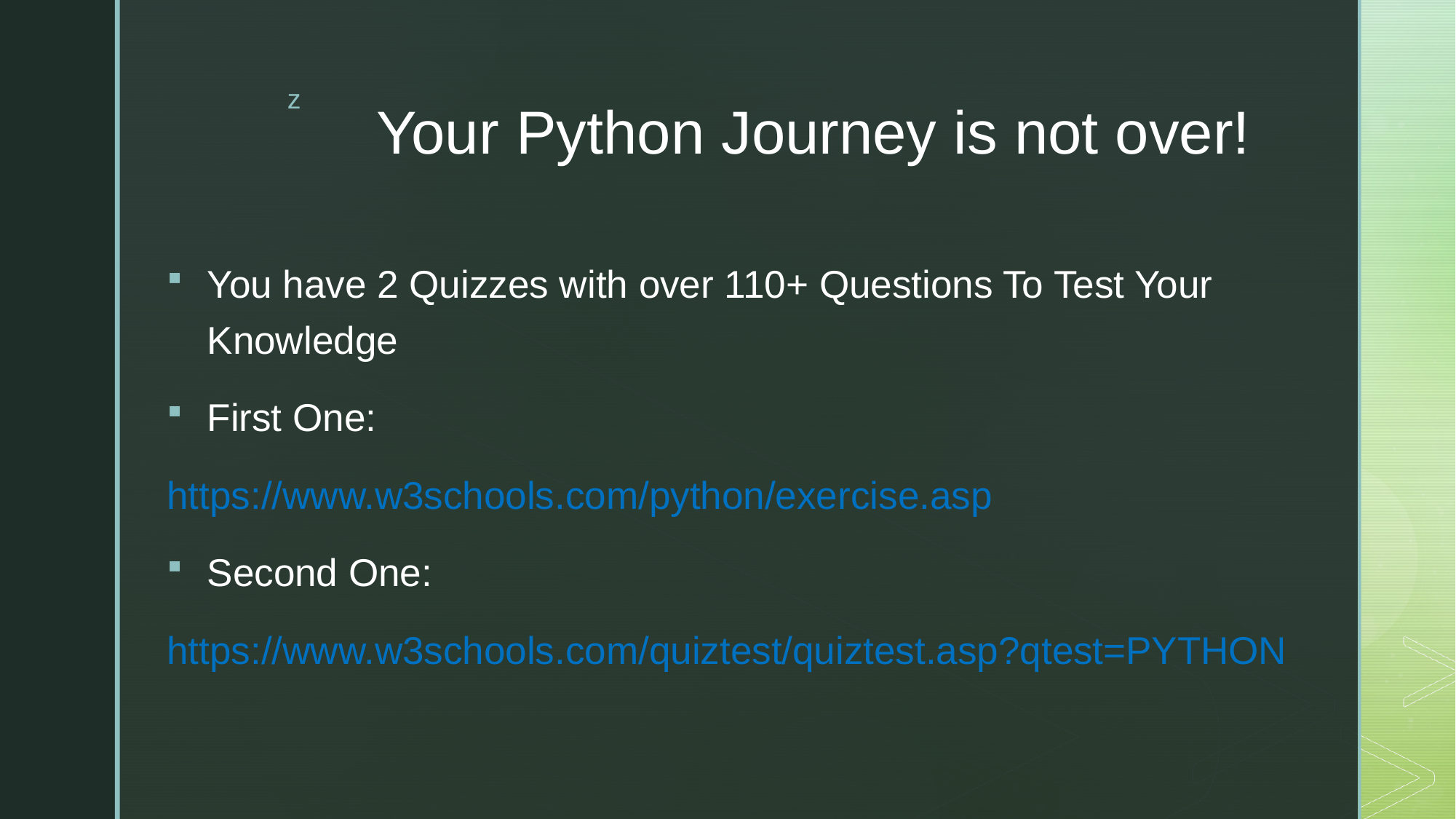

# Your Python Journey is not over!
You have 2 Quizzes with over 110+ Questions To Test Your Knowledge
First One:
https://www.w3schools.com/python/exercise.asp
Second One:
https://www.w3schools.com/quiztest/quiztest.asp?qtest=PYTHON